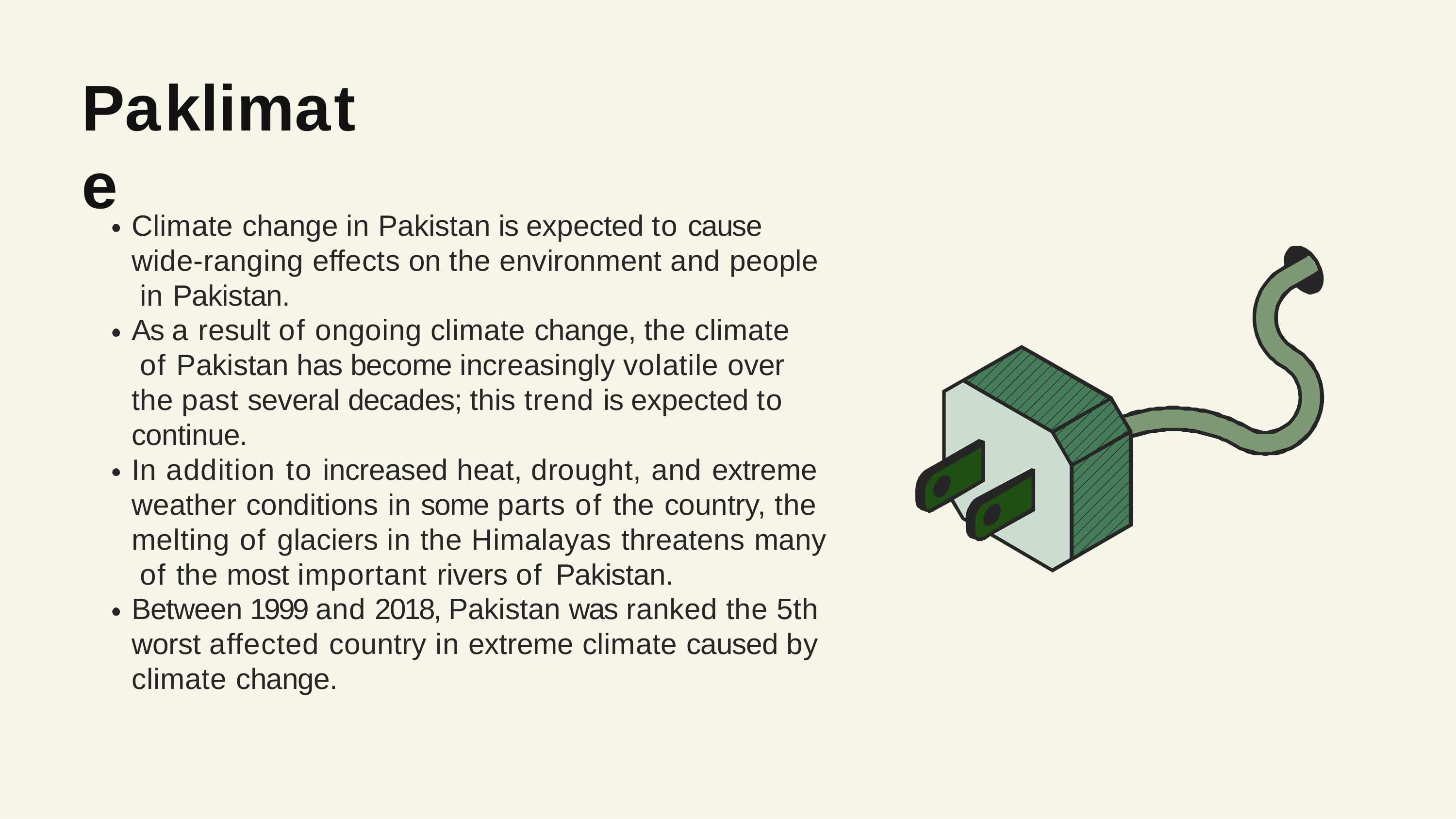

# Paklimate
Climate change in Pakistan is expected to cause  wide-ranging effects on the environment and people  in Pakistan.
As a result of ongoing climate change, the climate  of Pakistan has become increasingly volatile over  the past several decades; this trend is expected to  continue.
In addition to increased heat, drought, and extreme  weather conditions in some parts of the country, the  melting of glaciers in the Himalayas threatens many  of the most important rivers of Pakistan.
Between 1999 and 2018, Pakistan was ranked the 5th  worst affected country in extreme climate caused by  climate change.